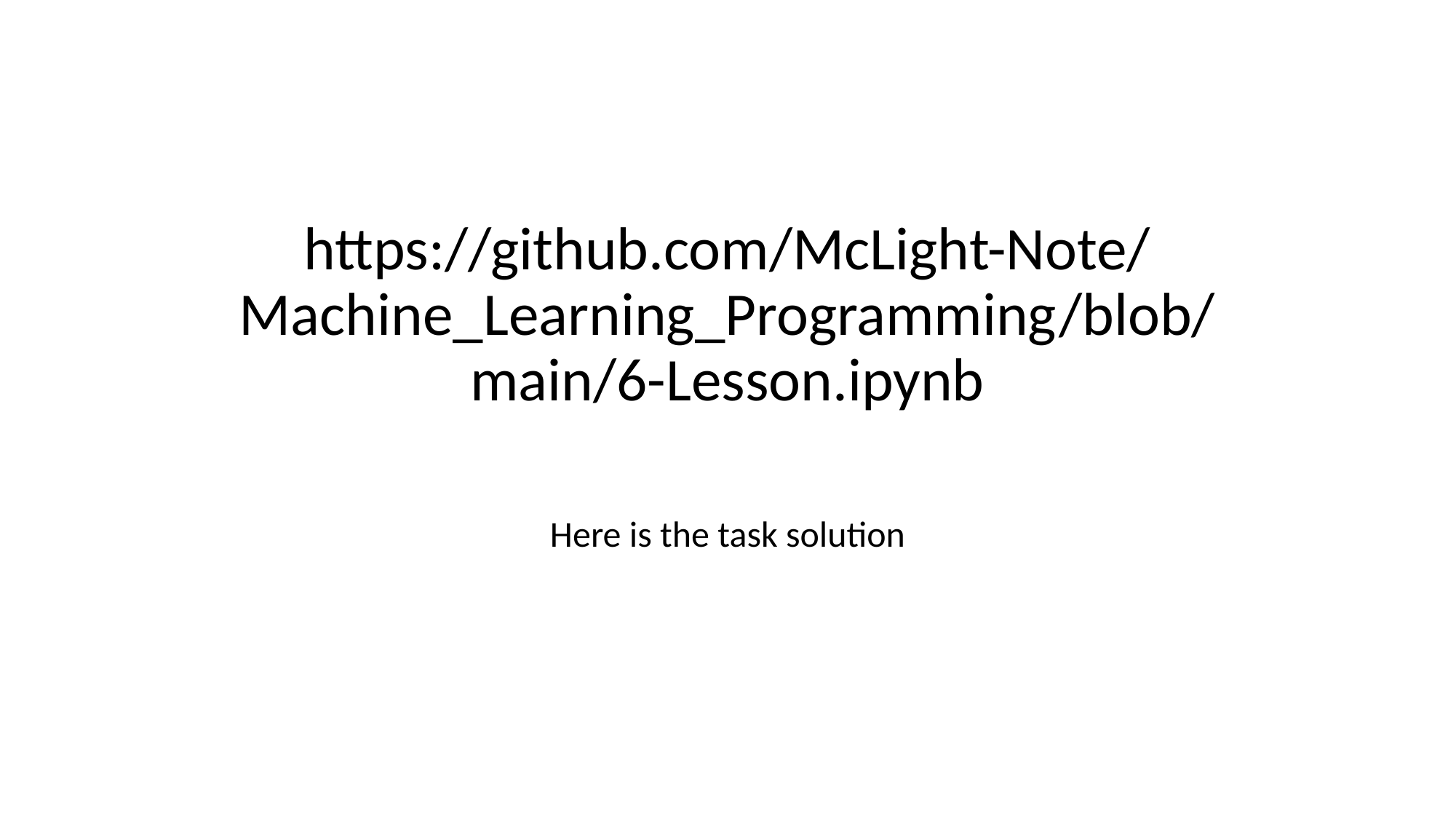

# https://github.com/McLight-Note/Machine_Learning_Programming/blob/main/6-Lesson.ipynb
Here is the task solution